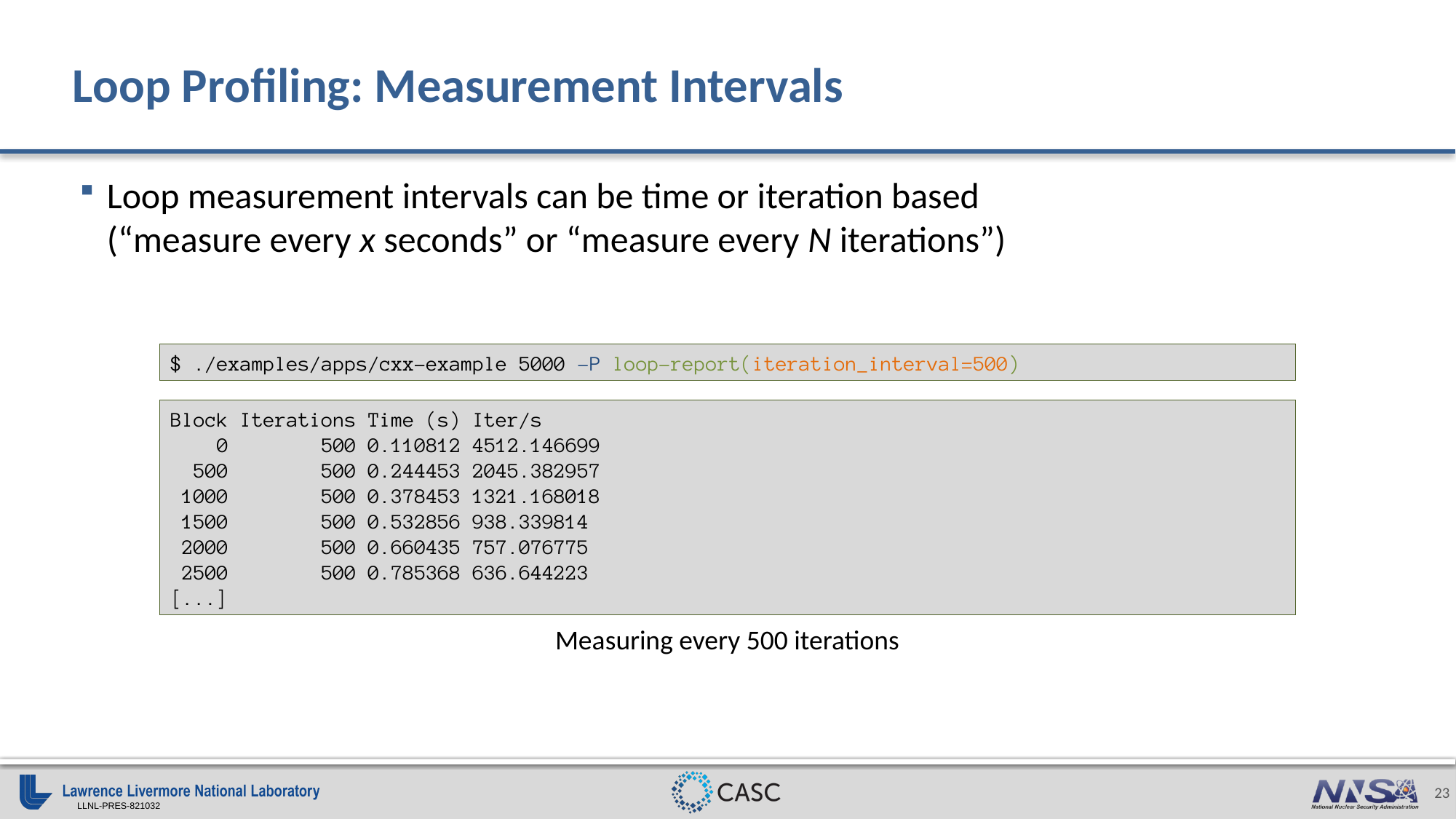

# Loop Profiling: Measurement Intervals
Loop measurement intervals can be time or iteration based
(“measure every x seconds” or “measure every N iterations”)
$ ./examples/apps/cxx-example 5000 –P loop-report(iteration_interval=500)
Block Iterations Time (s) Iter/s
    0        500 0.110812 4512.146699
  500        500 0.244453 2045.382957
 1000        500 0.378453 1321.168018
 1500        500 0.532856 938.339814
 2000        500 0.660435 757.076775
 2500        500 0.785368 636.644223
[...]
Measuring every 500 iterations